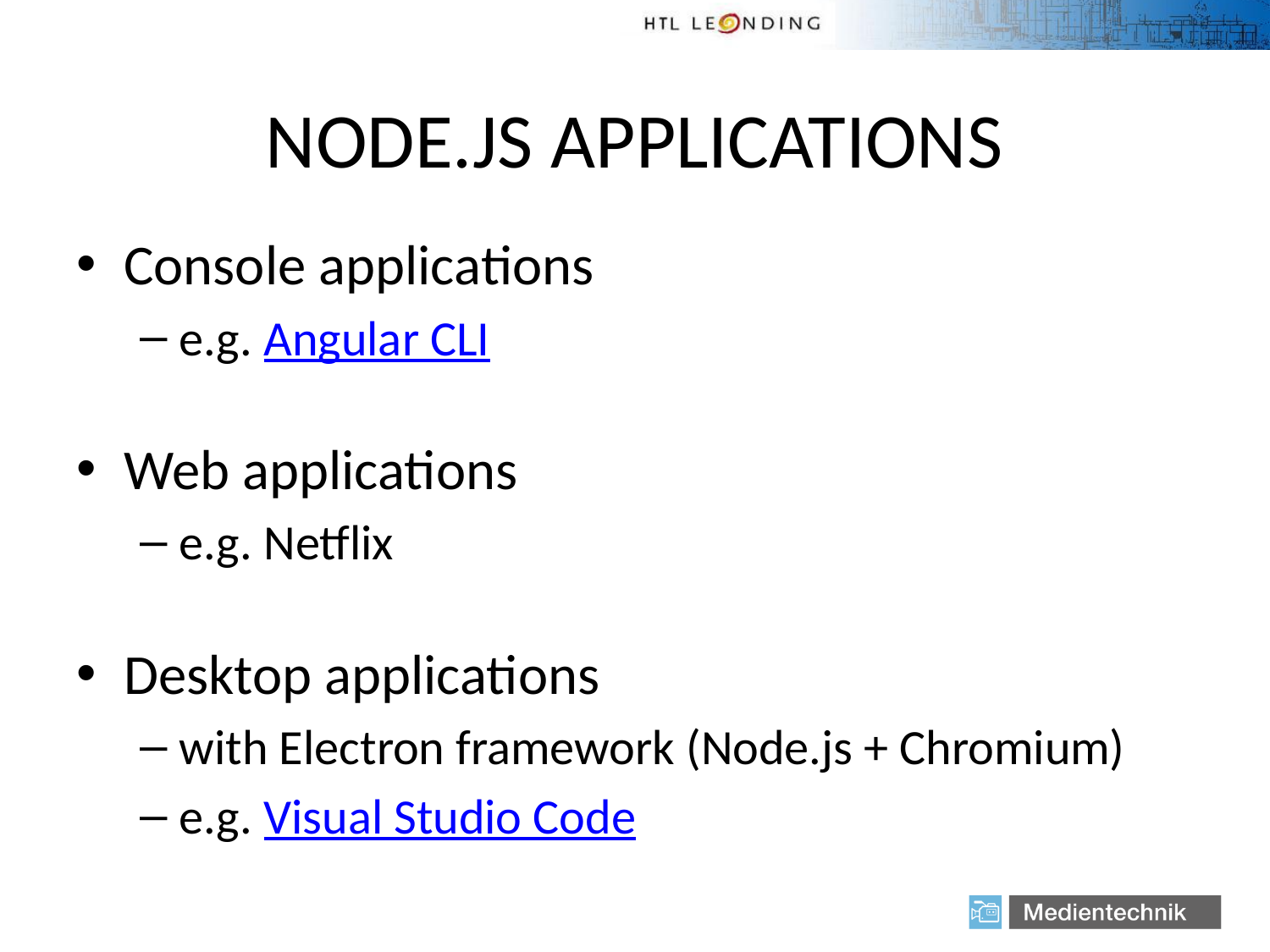

# NODE.JS APPLICATIONS
Console applications
e.g. Angular CLI

Web applications
e.g. Netflix

Desktop applications
with Electron framework (Node.js + Chromium)
e.g. Visual Studio Code